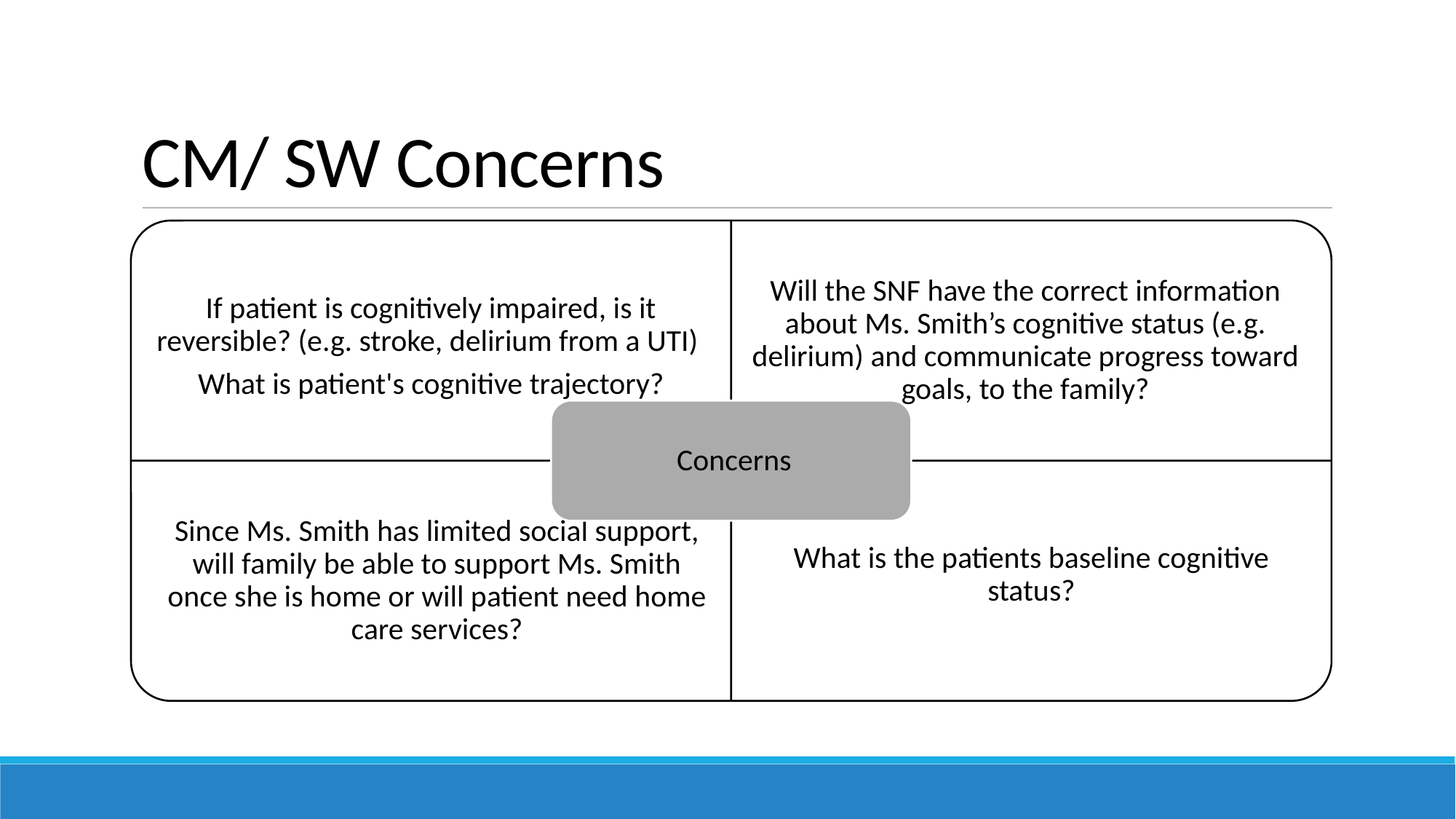

# CM/ SW Concerns
If patient is cognitively impaired, is it reversible? (e.g. stroke, delirium from a UTI)
What is patient's cognitive trajectory?
Will the SNF have the correct information about Ms. Smith’s cognitive status (e.g. delirium) and communicate progress toward goals, to the family?
Since Ms. Smith has limited social support, will family be able to support Ms. Smith once she is home or will patient need home care services?
What is the patients baseline cognitive status?
Concerns